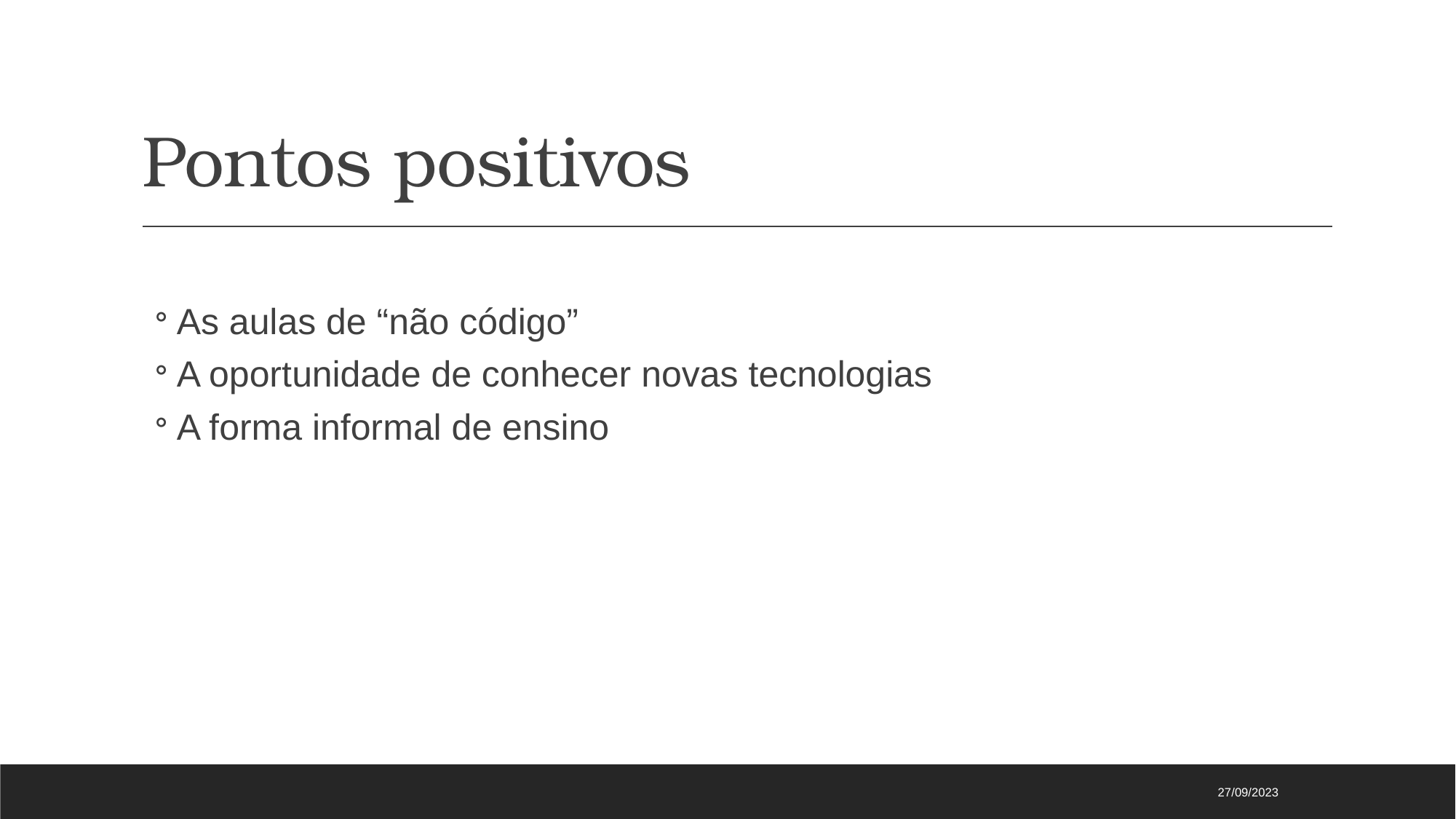

# Pontos positivos

As aulas de “não código”
A oportunidade de conhecer novas tecnologias
A forma informal de ensino
27/09/2023